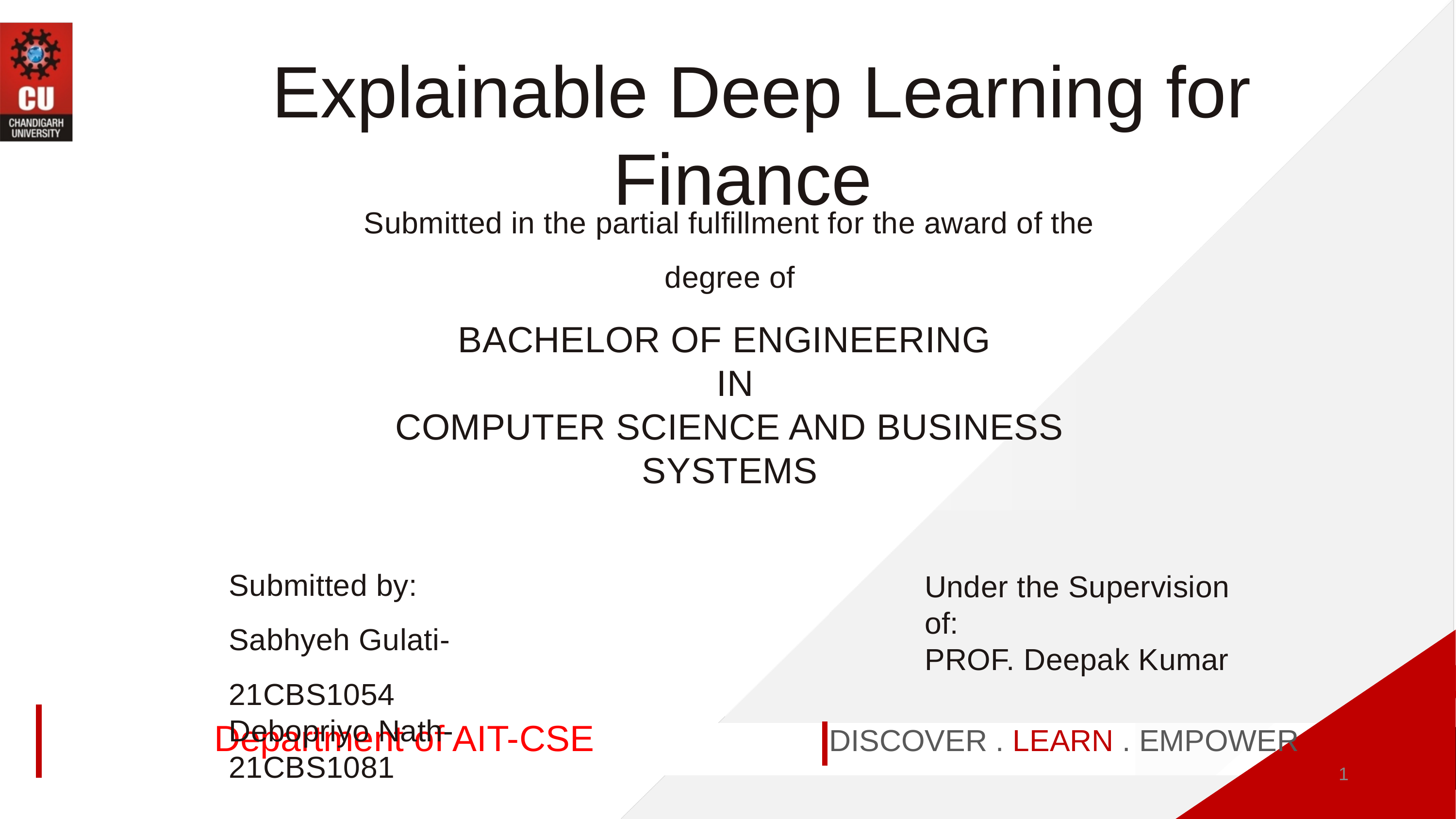

Explainable Deep Learning for Finance

Submitted in the partial fulfillment for the award of the degree of
BACHELOR OF ENGINEERING
 IN
COMPUTER SCIENCE AND BUSINESS SYSTEMS
Submitted by:
Sabhyeh Gulati- 21CBS1054
Debopriyo Nath- 21CBS1081

Under the Supervision of:
PROF. Deepak Kumar

Department of AIT-CSE
DISCOVER . LEARN . EMPOWER

1